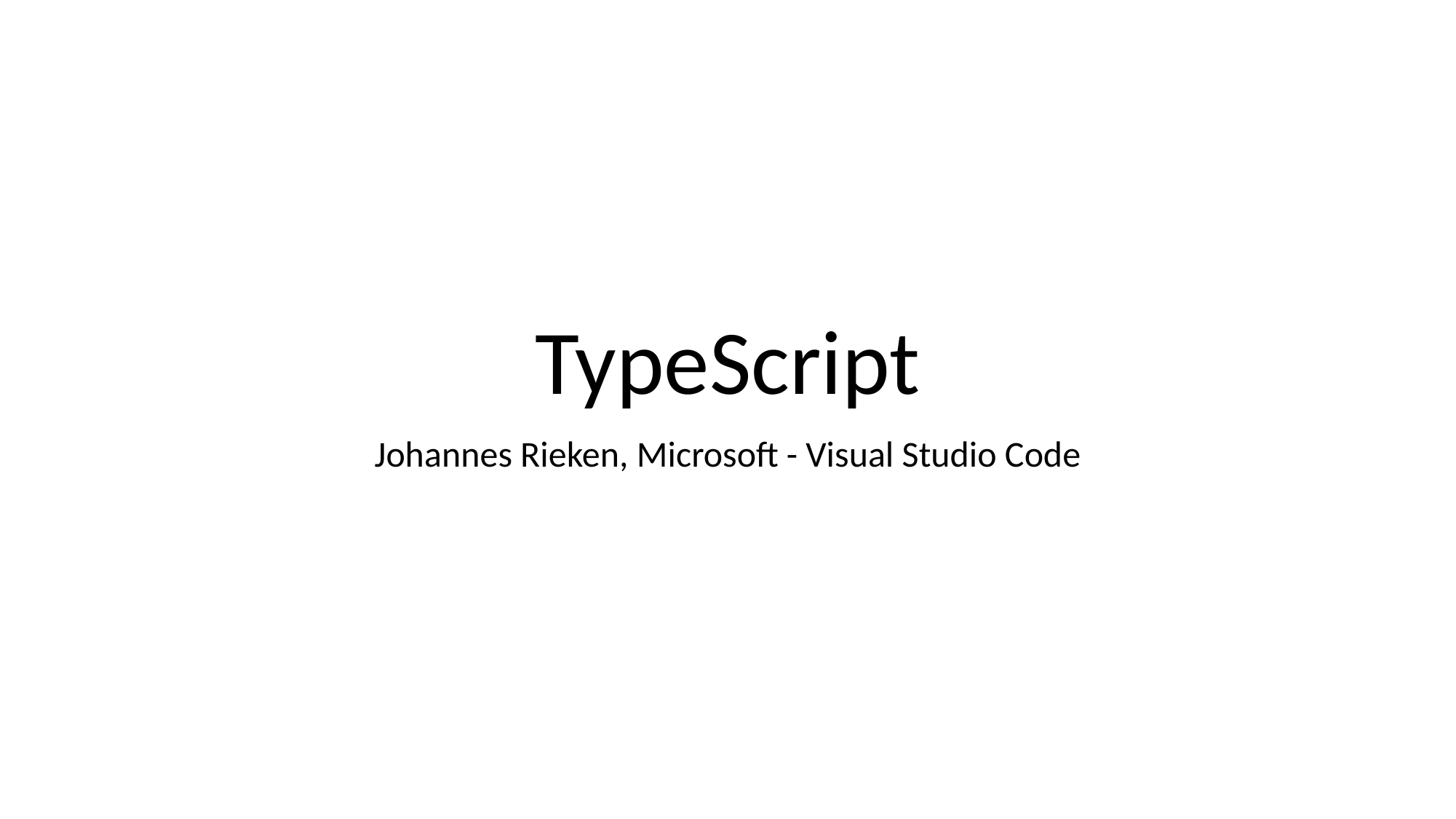

# TypeScript
Johannes Rieken, Microsoft - Visual Studio Code